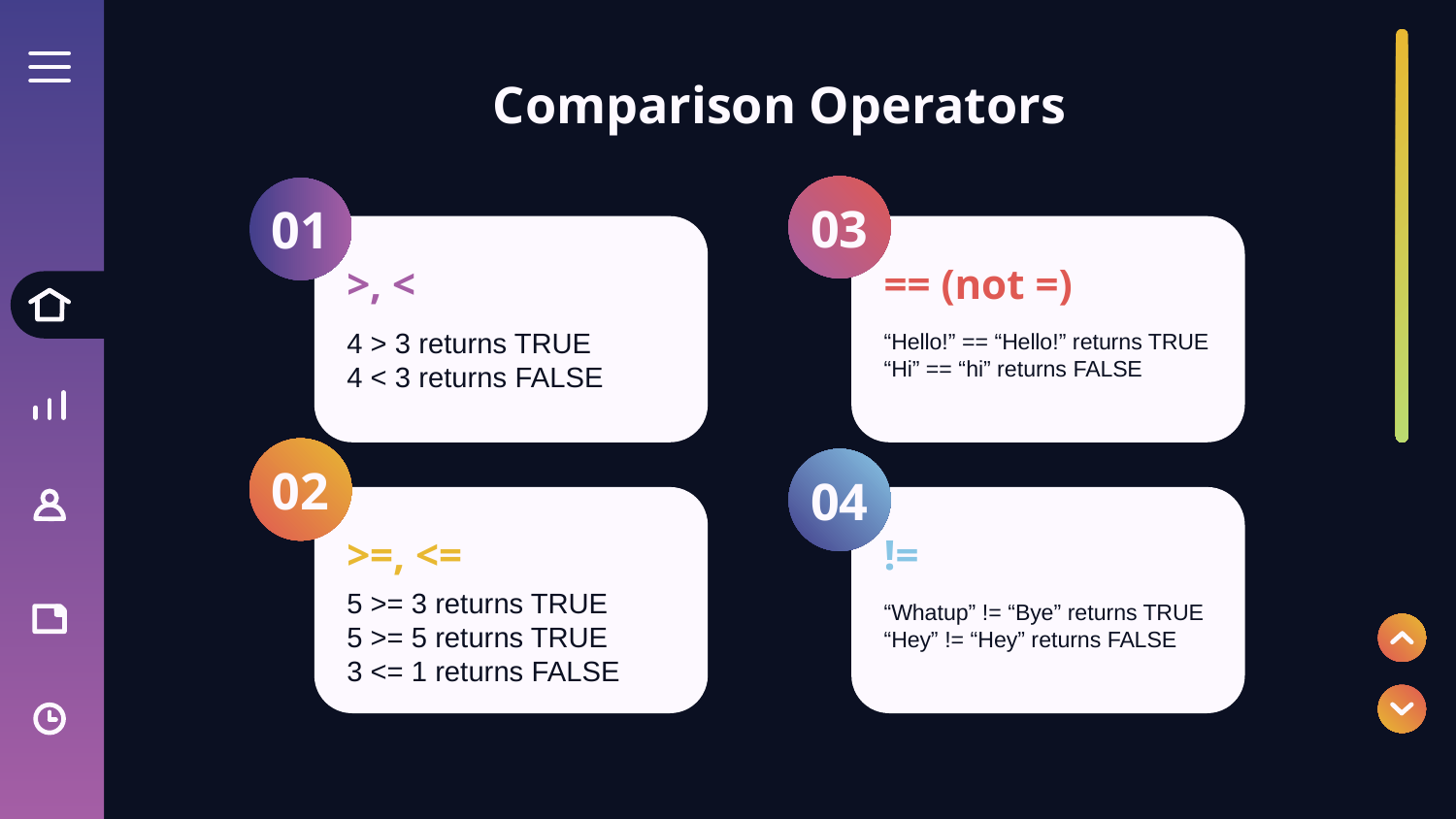

# Comparison Operators

03
01

>, <
== (not =)

4 > 3 returns TRUE
4 < 3 returns FALSE

“Hello!” == “Hello!” returns TRUE
“Hi” == “hi” returns FALSE

02

04

!=
>=, <=
5 >= 3 returns TRUE
5 >= 5 returns TRUE
3 <= 1 returns FALSE
“Whatup” != “Bye” returns TRUE
“Hey” != “Hey” returns FALSE